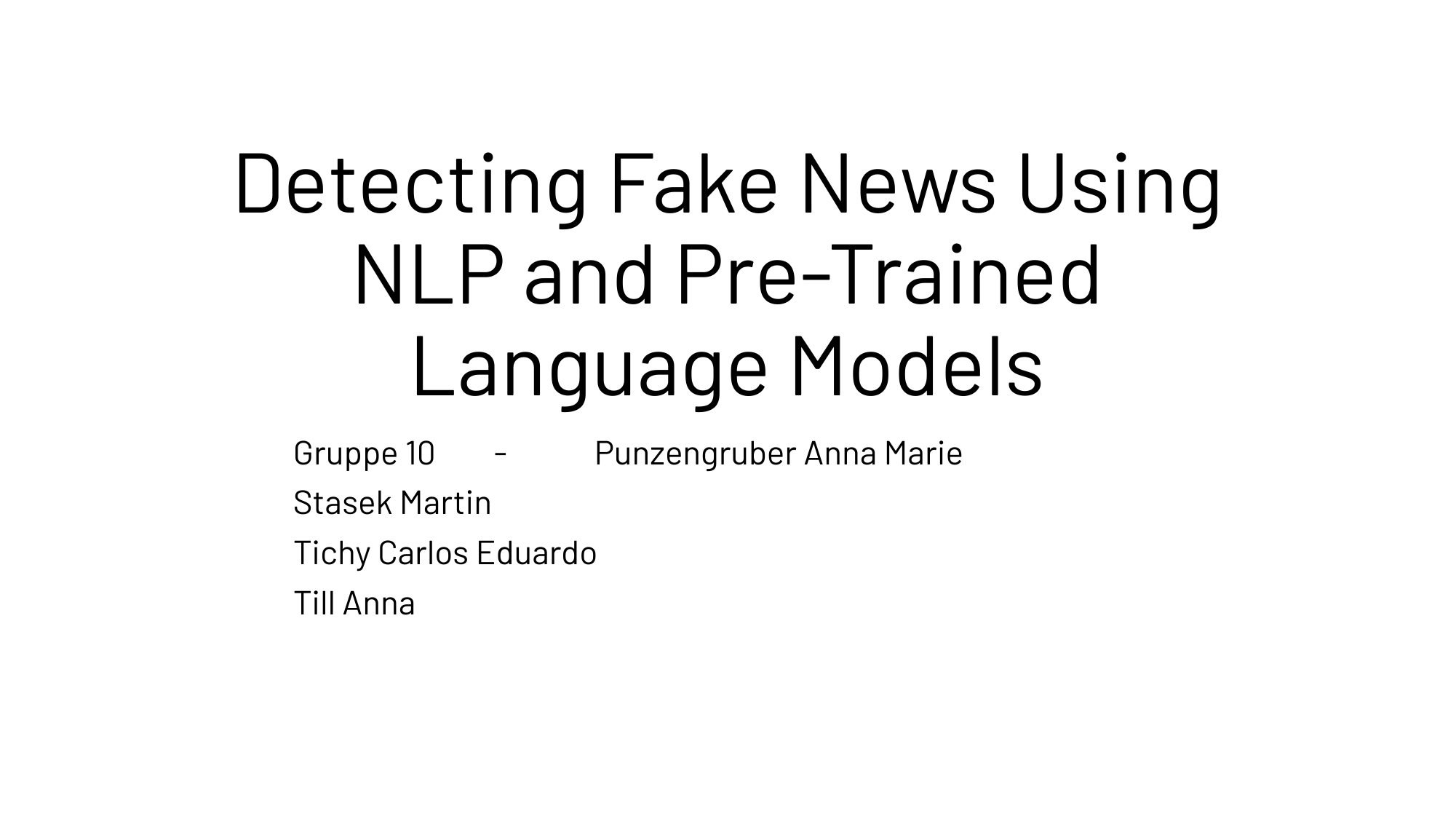

# Detecting Fake News Using NLP and Pre-Trained Language Models
	Gruppe 10 	- 	Punzengruber Anna Marie
	Stasek Martin
	Tichy Carlos Eduardo
	Till Anna